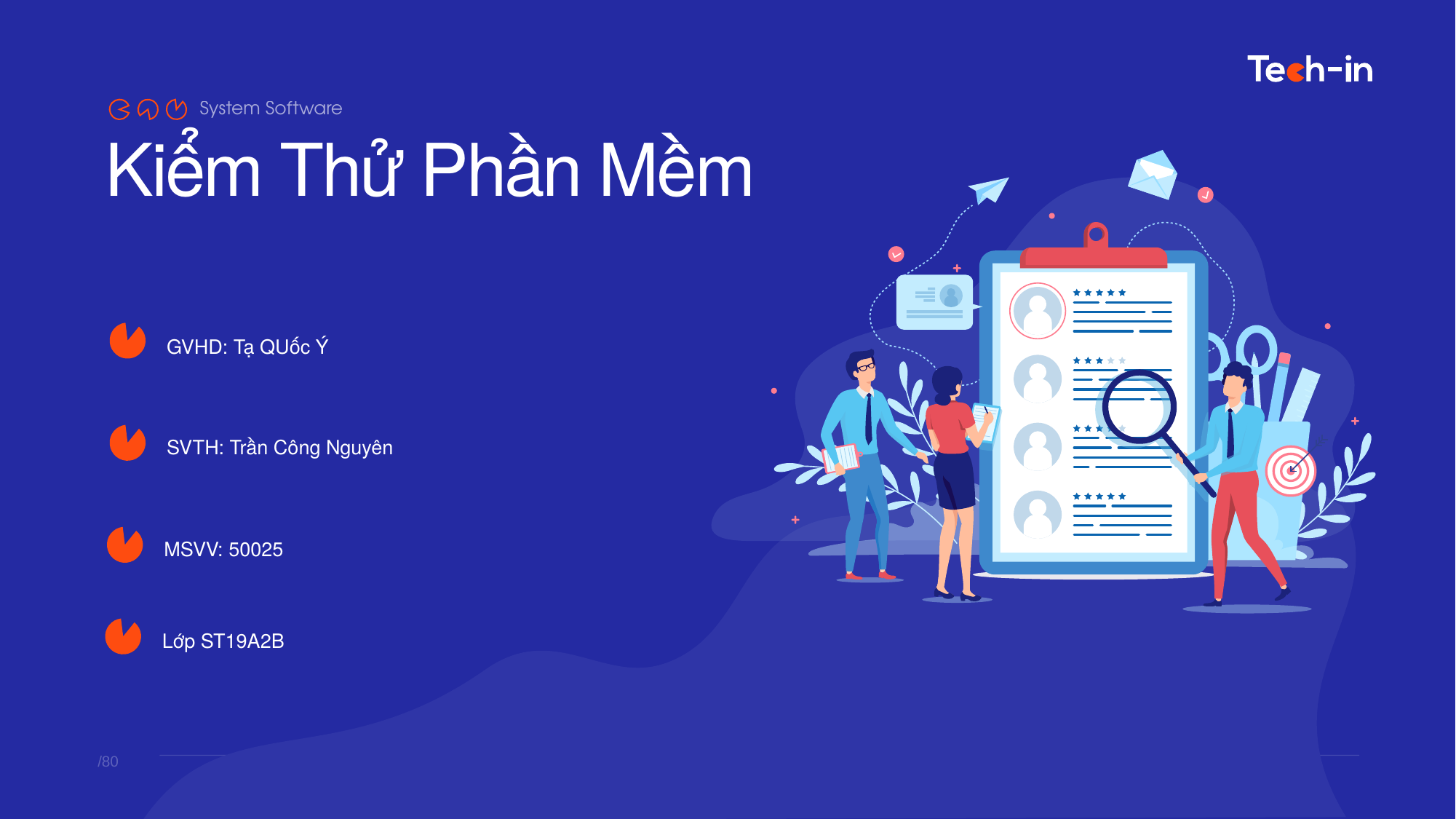

System Software

Kiểm Thử Phần Mềm

GVHD: Tạ QUốc Ý

SVTH: Trần Công Nguyên

MSVV: 50025

Lớp ST19A2B

1